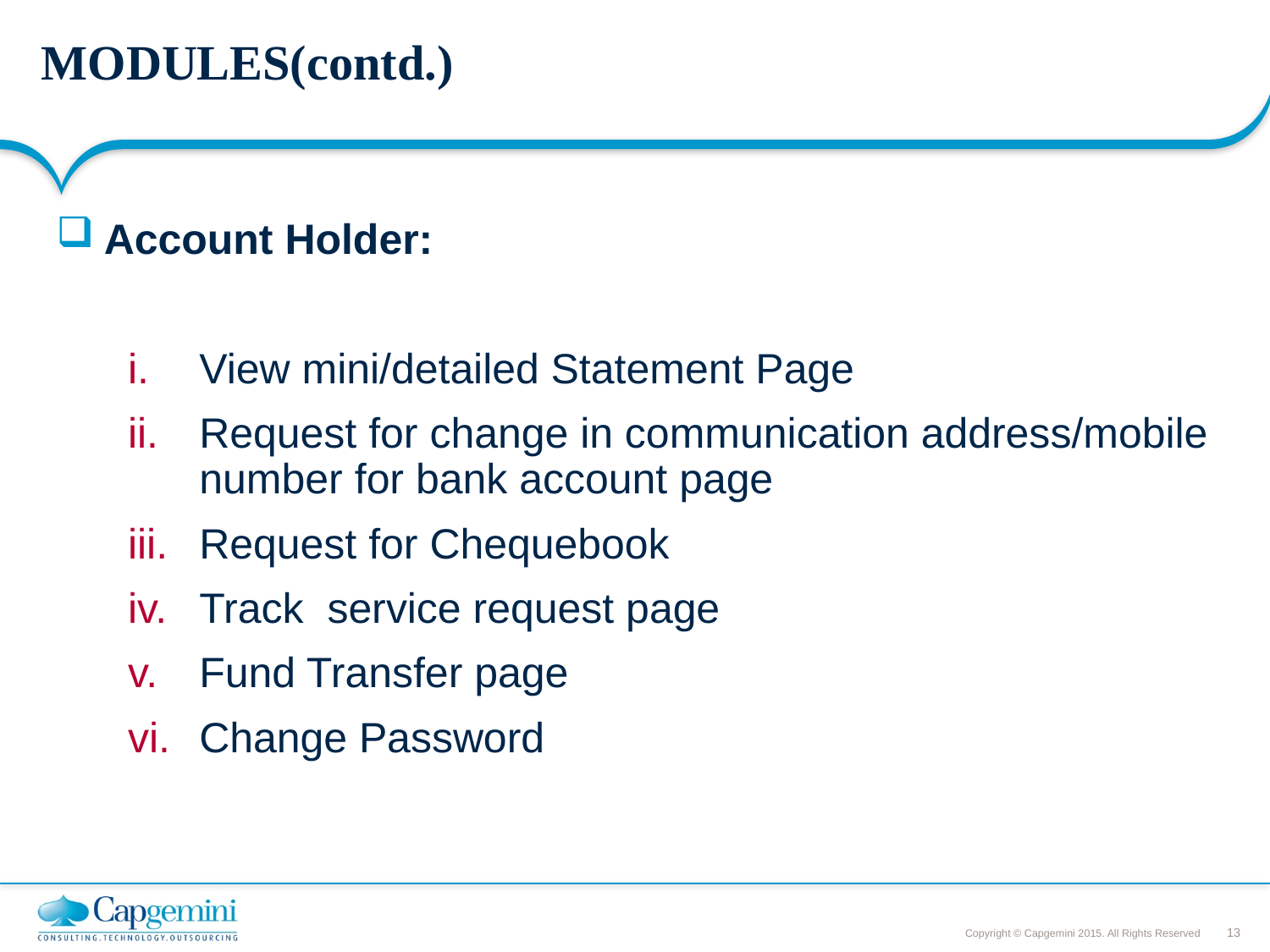

# MODULES(contd.)
Account Holder:

View mini/detailed Statement Page
Request for change in communication address/mobile number for bank account page
Request for Chequebook
Track  service request page
Fund Transfer page
Change Password